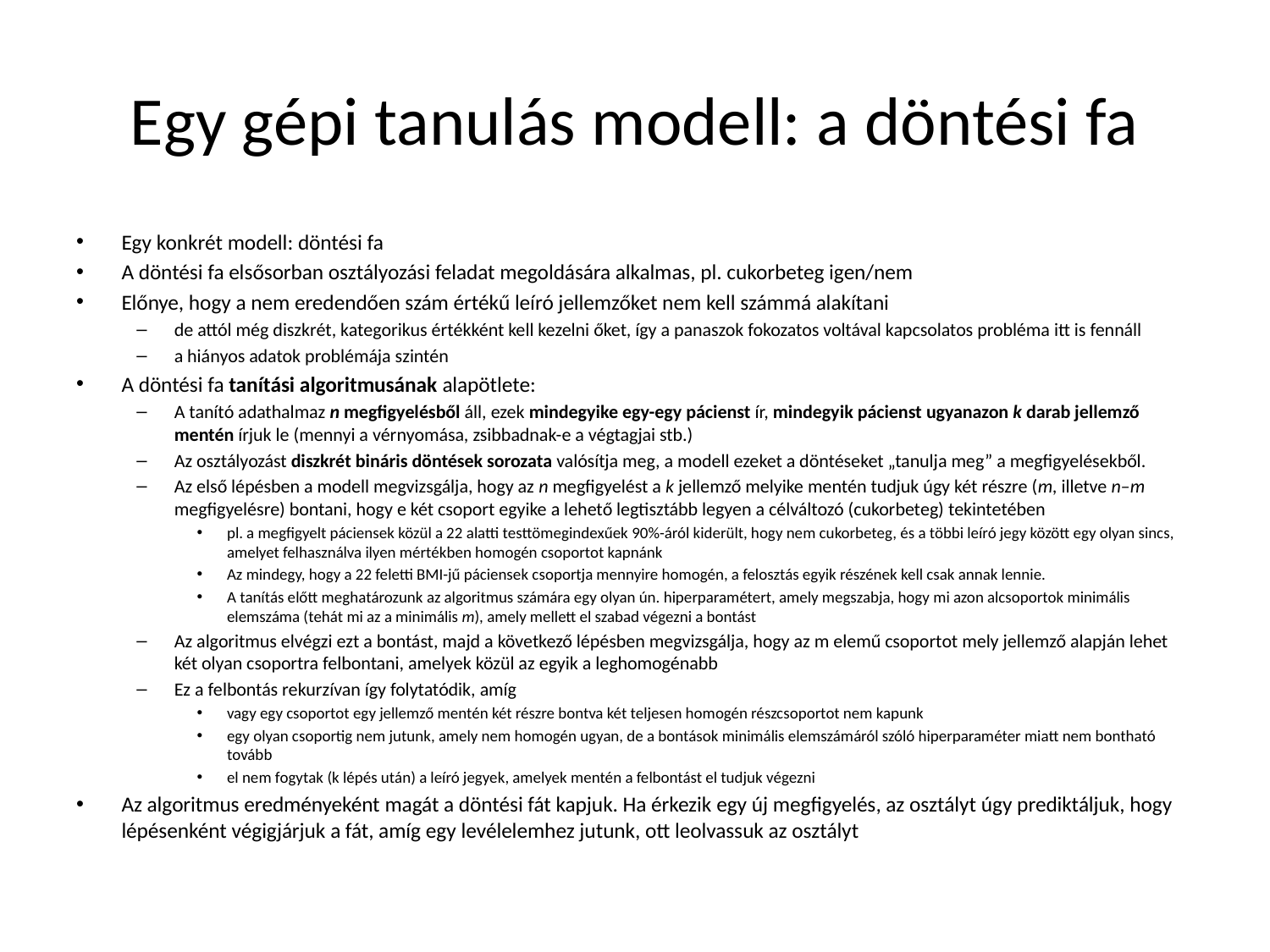

# Egy gépi tanulás modell: a döntési fa
Egy konkrét modell: döntési fa
A döntési fa elsősorban osztályozási feladat megoldására alkalmas, pl. cukorbeteg igen/nem
Előnye, hogy a nem eredendően szám értékű leíró jellemzőket nem kell számmá alakítani
de attól még diszkrét, kategorikus értékként kell kezelni őket, így a panaszok fokozatos voltával kapcsolatos probléma itt is fennáll
a hiányos adatok problémája szintén
A döntési fa tanítási algoritmusának alapötlete:
A tanító adathalmaz n megfigyelésből áll, ezek mindegyike egy-egy pácienst ír, mindegyik pácienst ugyanazon k darab jellemző mentén írjuk le (mennyi a vérnyomása, zsibbadnak-e a végtagjai stb.)
Az osztályozást diszkrét bináris döntések sorozata valósítja meg, a modell ezeket a döntéseket „tanulja meg” a megfigyelésekből.
Az első lépésben a modell megvizsgálja, hogy az n megfigyelést a k jellemző melyike mentén tudjuk úgy két részre (m, illetve n–m megfigyelésre) bontani, hogy e két csoport egyike a lehető legtisztább legyen a célváltozó (cukorbeteg) tekintetében
pl. a megfigyelt páciensek közül a 22 alatti testtömegindexűek 90%-áról kiderült, hogy nem cukorbeteg, és a többi leíró jegy között egy olyan sincs, amelyet felhasználva ilyen mértékben homogén csoportot kapnánk
Az mindegy, hogy a 22 feletti BMI-jű páciensek csoportja mennyire homogén, a felosztás egyik részének kell csak annak lennie.
A tanítás előtt meghatározunk az algoritmus számára egy olyan ún. hiperparamétert, amely megszabja, hogy mi azon alcsoportok minimális elemszáma (tehát mi az a minimális m), amely mellett el szabad végezni a bontást
Az algoritmus elvégzi ezt a bontást, majd a következő lépésben megvizsgálja, hogy az m elemű csoportot mely jellemző alapján lehet két olyan csoportra felbontani, amelyek közül az egyik a leghomogénabb
Ez a felbontás rekurzívan így folytatódik, amíg
vagy egy csoportot egy jellemző mentén két részre bontva két teljesen homogén részcsoportot nem kapunk
egy olyan csoportig nem jutunk, amely nem homogén ugyan, de a bontások minimális elemszámáról szóló hiperparaméter miatt nem bontható tovább
el nem fogytak (k lépés után) a leíró jegyek, amelyek mentén a felbontást el tudjuk végezni
Az algoritmus eredményeként magát a döntési fát kapjuk. Ha érkezik egy új megfigyelés, az osztályt úgy prediktáljuk, hogy lépésenként végigjárjuk a fát, amíg egy levélelemhez jutunk, ott leolvassuk az osztályt